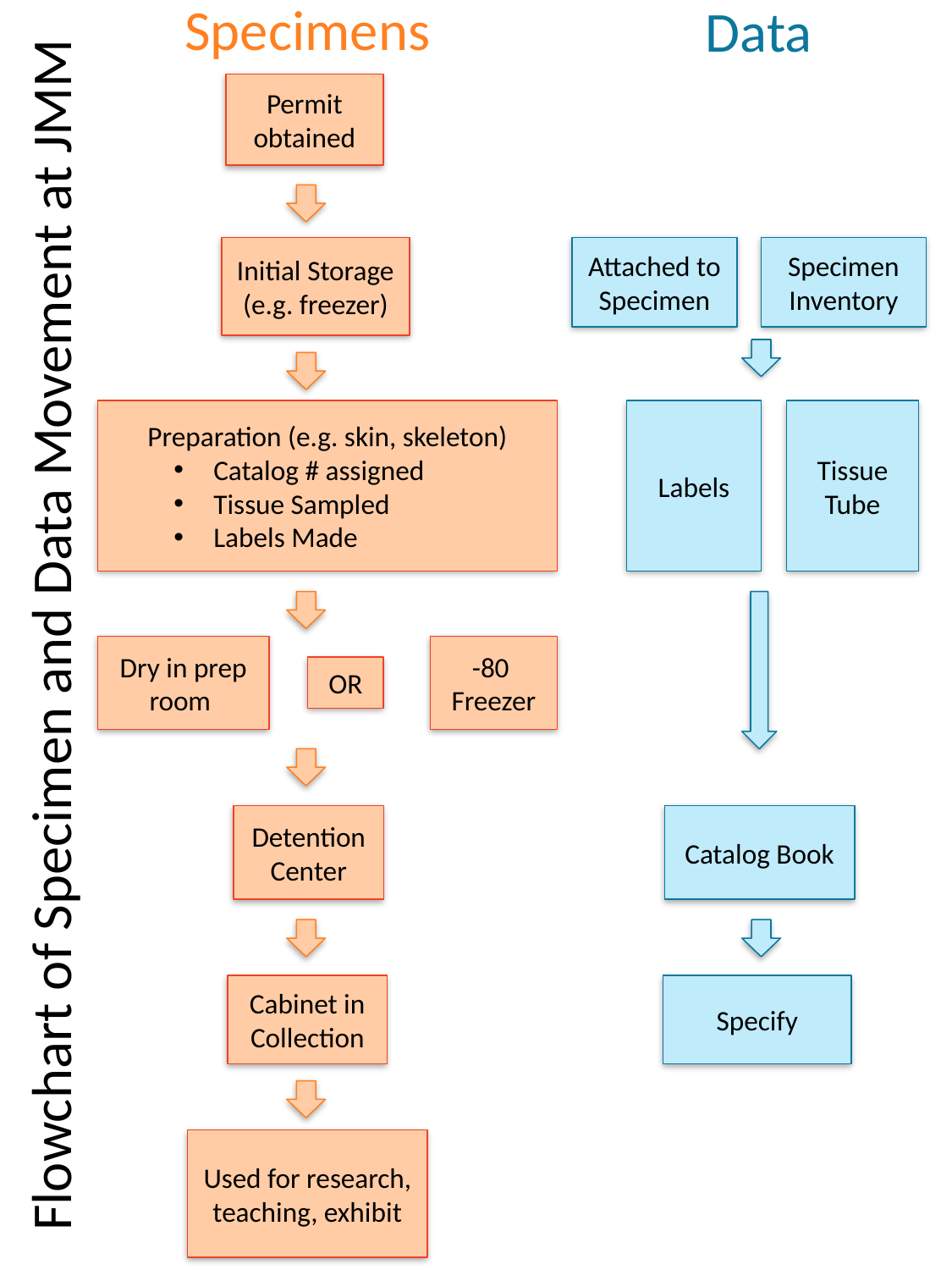

Specimens
Data
Permit obtained

Initial Storage
(e.g. freezer)
Attached to Specimen
Specimen Inventory

Preparation (e.g. skin, skeleton)
Catalog # assigned
Tissue Sampled
Labels Made
Labels
Tissue Tube
Flowchart of Specimen and Data Movement at JMM

Dry in prep room
-80
Freezer

OR

Catalog Book
Detention Center

Cabinet in Collection
Specify

Used for research, teaching, exhibit